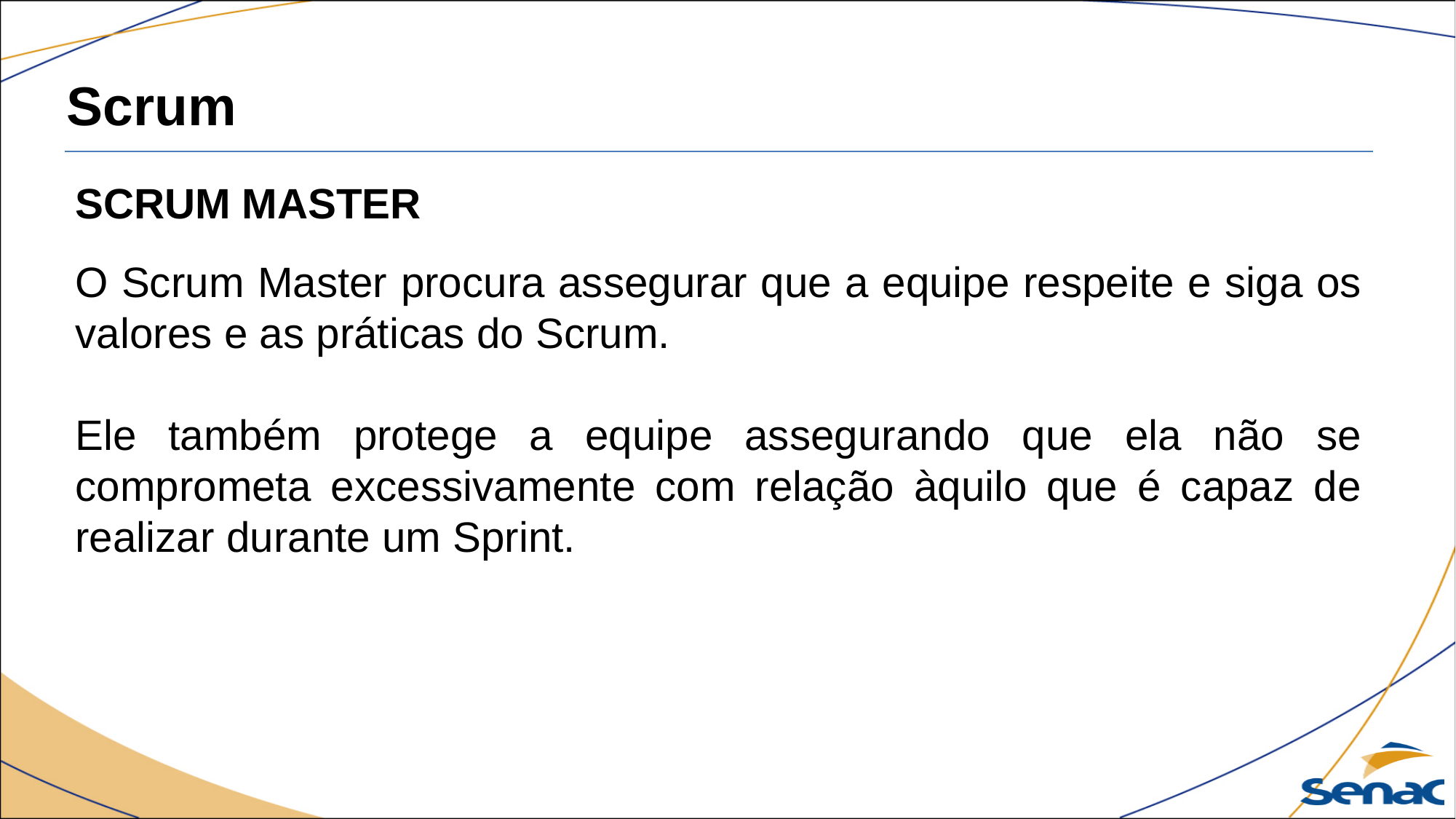

Scrum
Scrum master

O Scrum Master procura assegurar que a equipe respeite e siga os valores e as práticas do Scrum.

Ele também protege a equipe assegurando que ela não se comprometa excessivamente com relação àquilo que é capaz de realizar durante um Sprint.